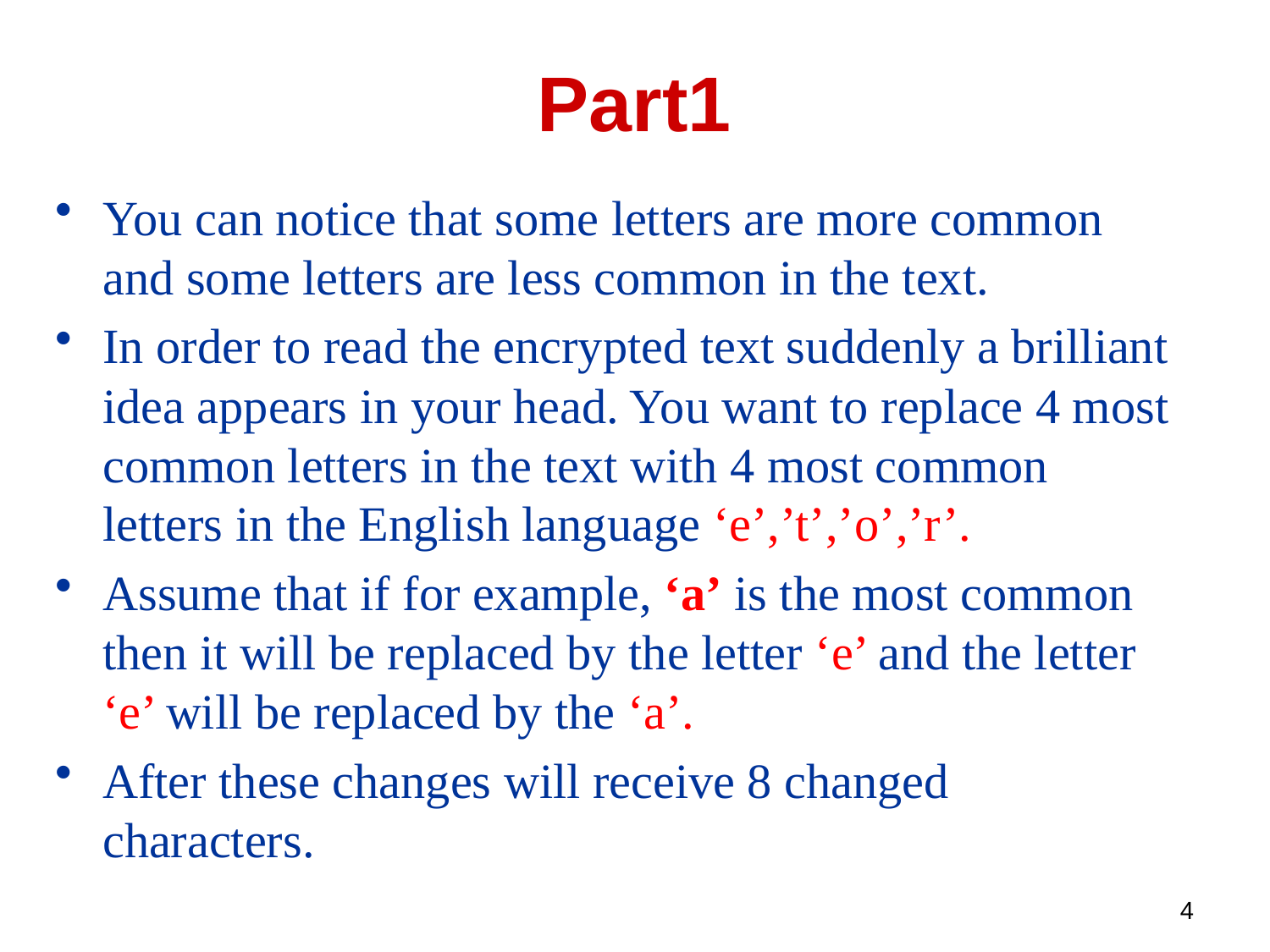

# Part1
You can notice that some letters are more common and some letters are less common in the text.
In order to read the encrypted text suddenly a brilliant idea appears in your head. You want to replace 4 most common letters in the text with 4 most common letters in the English language ‘e’,’t’,’o’,’r’.
Assume that if for example, ‘a’ is the most common then it will be replaced by the letter ‘e’ and the letter ‘e’ will be replaced by the ‘a’.
After these changes will receive 8 changed characters.
4